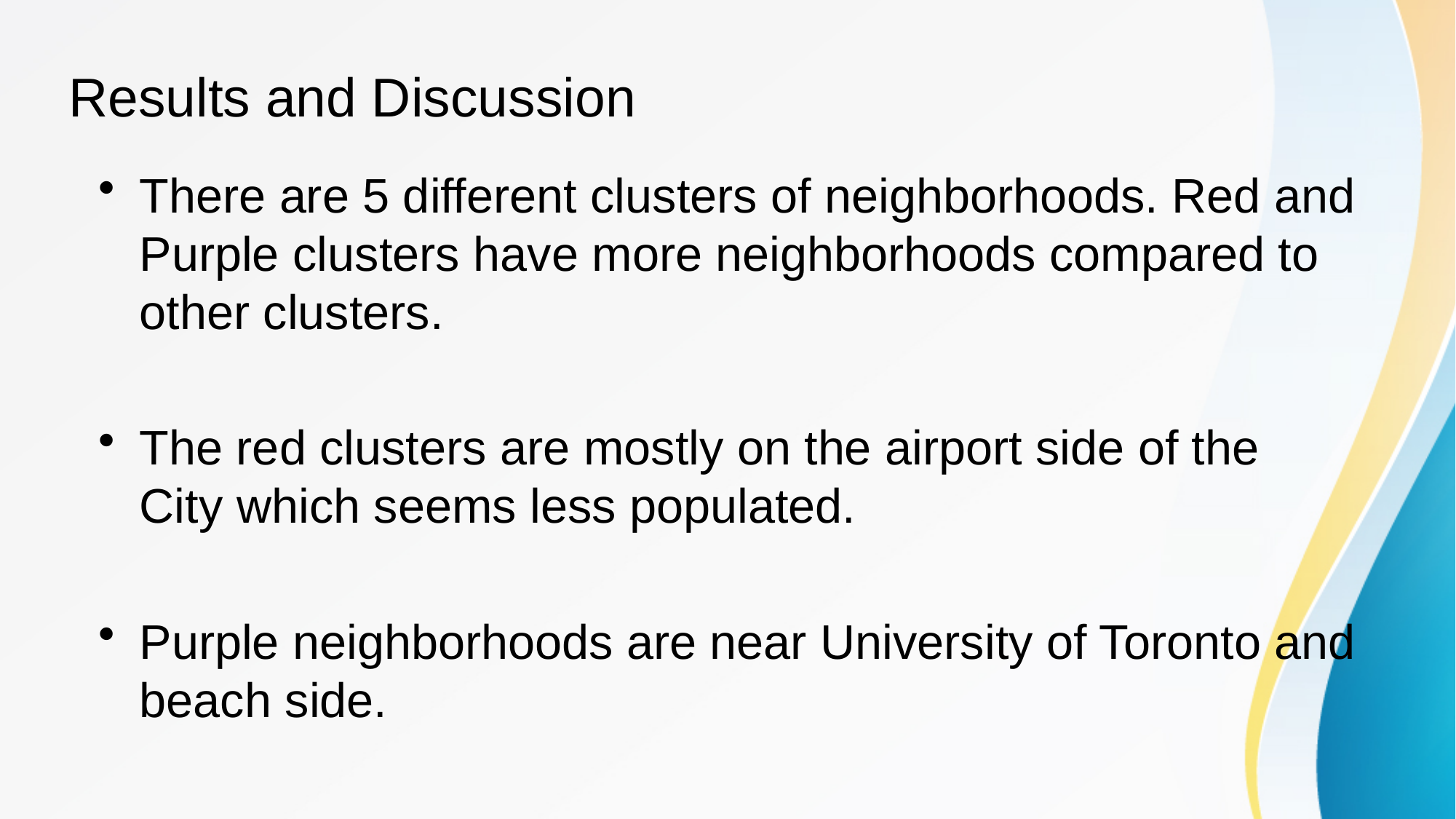

# Results and Discussion
There are 5 different clusters of neighborhoods. Red and Purple clusters have more neighborhoods compared to other clusters.

The red clusters are mostly on the airport side of the City which seems less populated.

Purple neighborhoods are near University of Toronto and beach side.